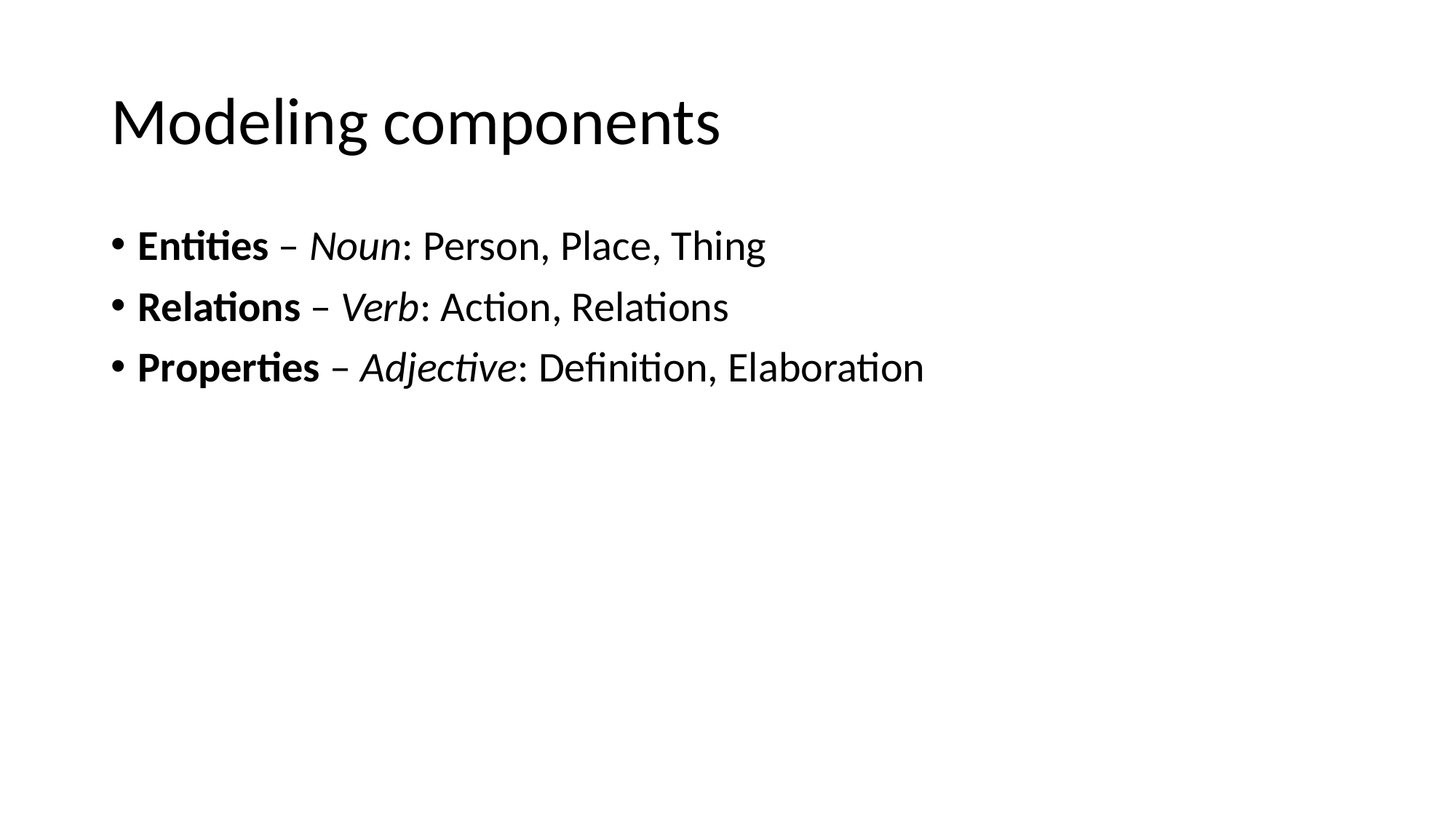

# Modeling components
Entities – Noun: Person, Place, Thing
Relations – Verb: Action, Relations
Properties – Adjective: Definition, Elaboration